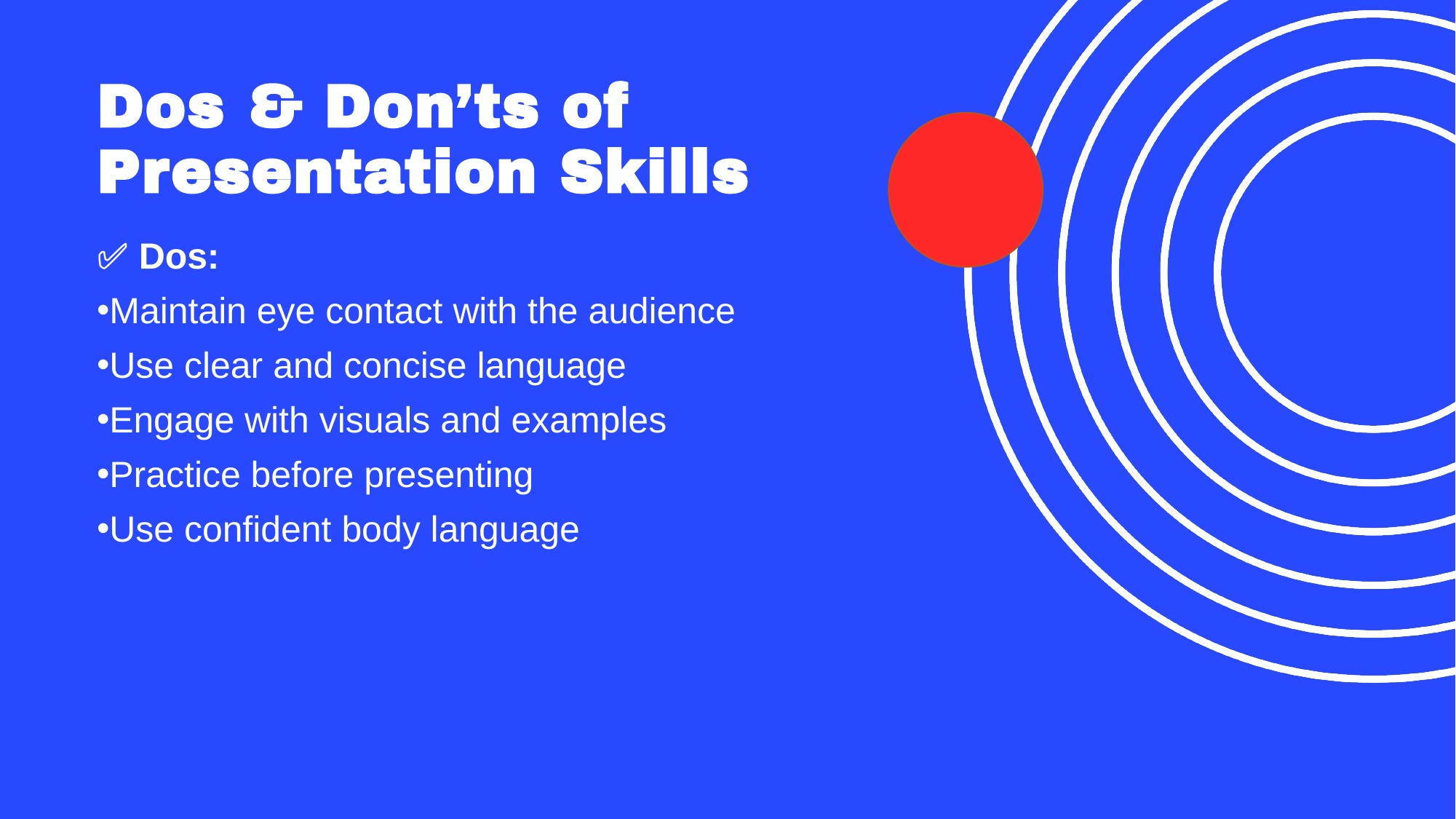

# Dos & Don’ts of Presentation Skills
✅ Dos:
Maintain eye contact with the audience
Use clear and concise language
Engage with visuals and examples
Practice before presenting
Use confident body language